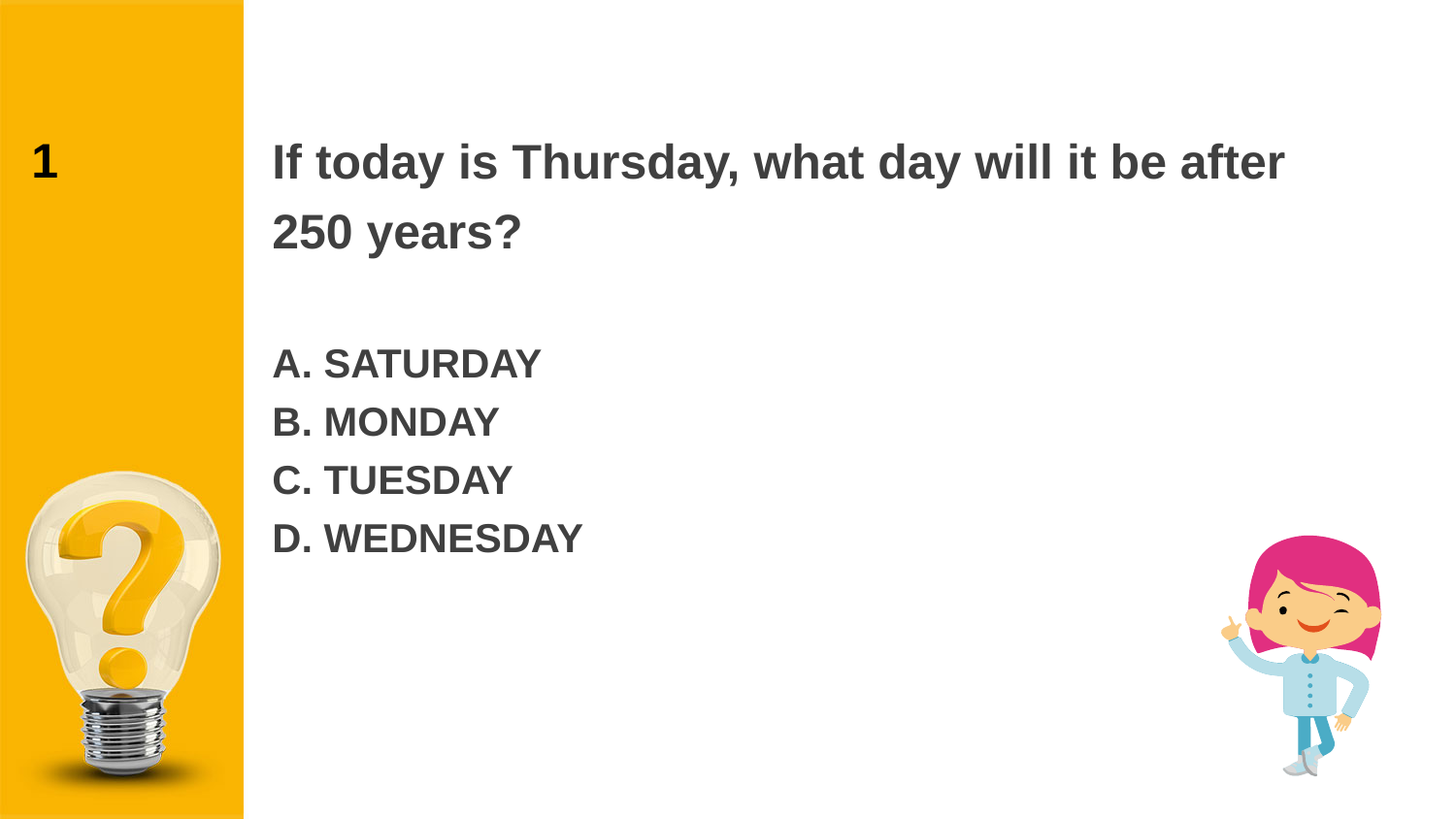

If today is Thursday, what day will it be after
250 years?

A. SATURDAY
B. MONDAY
C. TUESDAY
D. WEDNESDAY
1